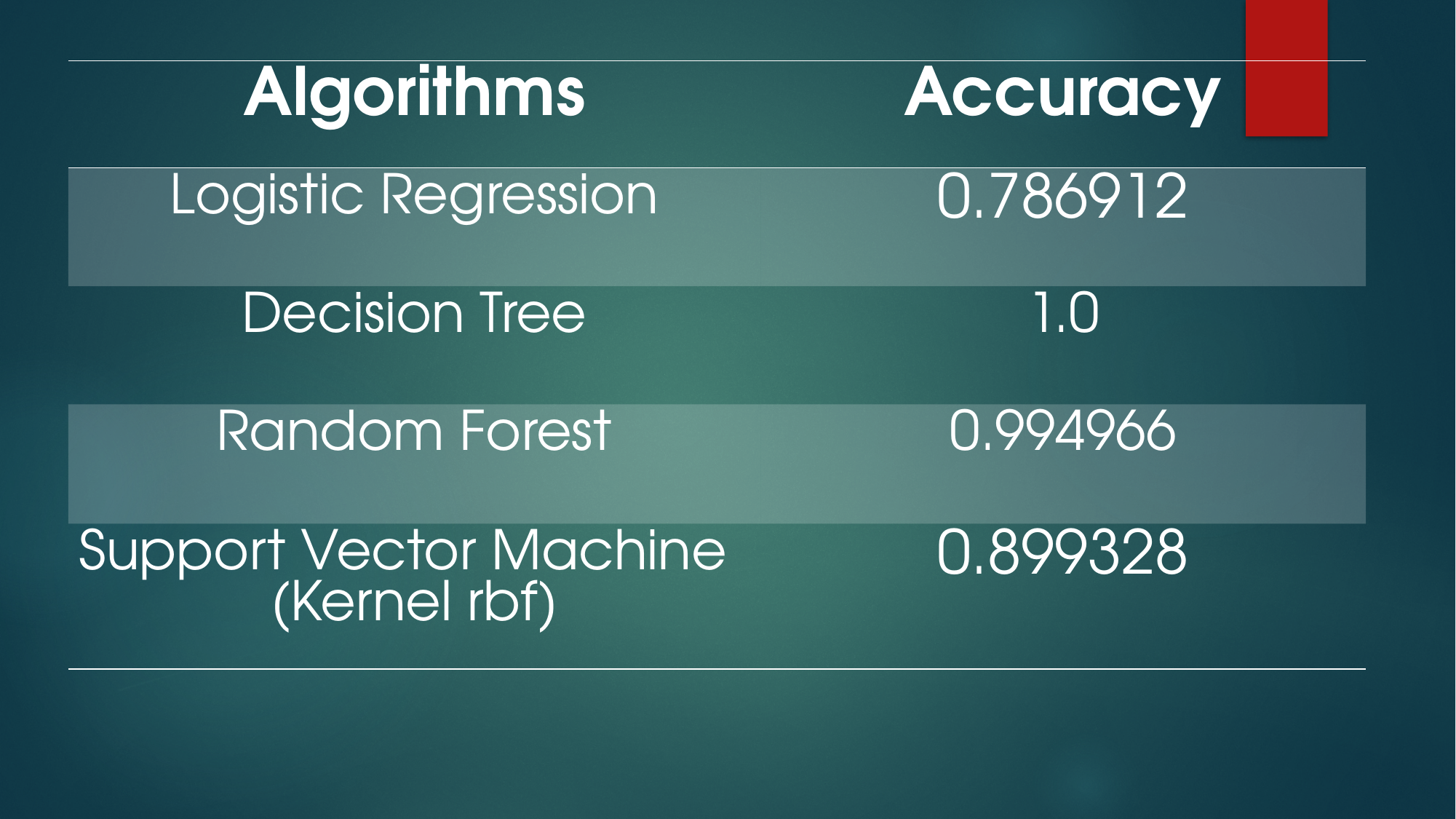

| Algorithms | Accuracy |
| --- | --- |
| Logistic Regression | 0.786912 |
| Decision Tree | 1.0 |
| Random Forest | 0.994966 |
| Support Vector Machine (Kernel rbf) | 0.899328 |